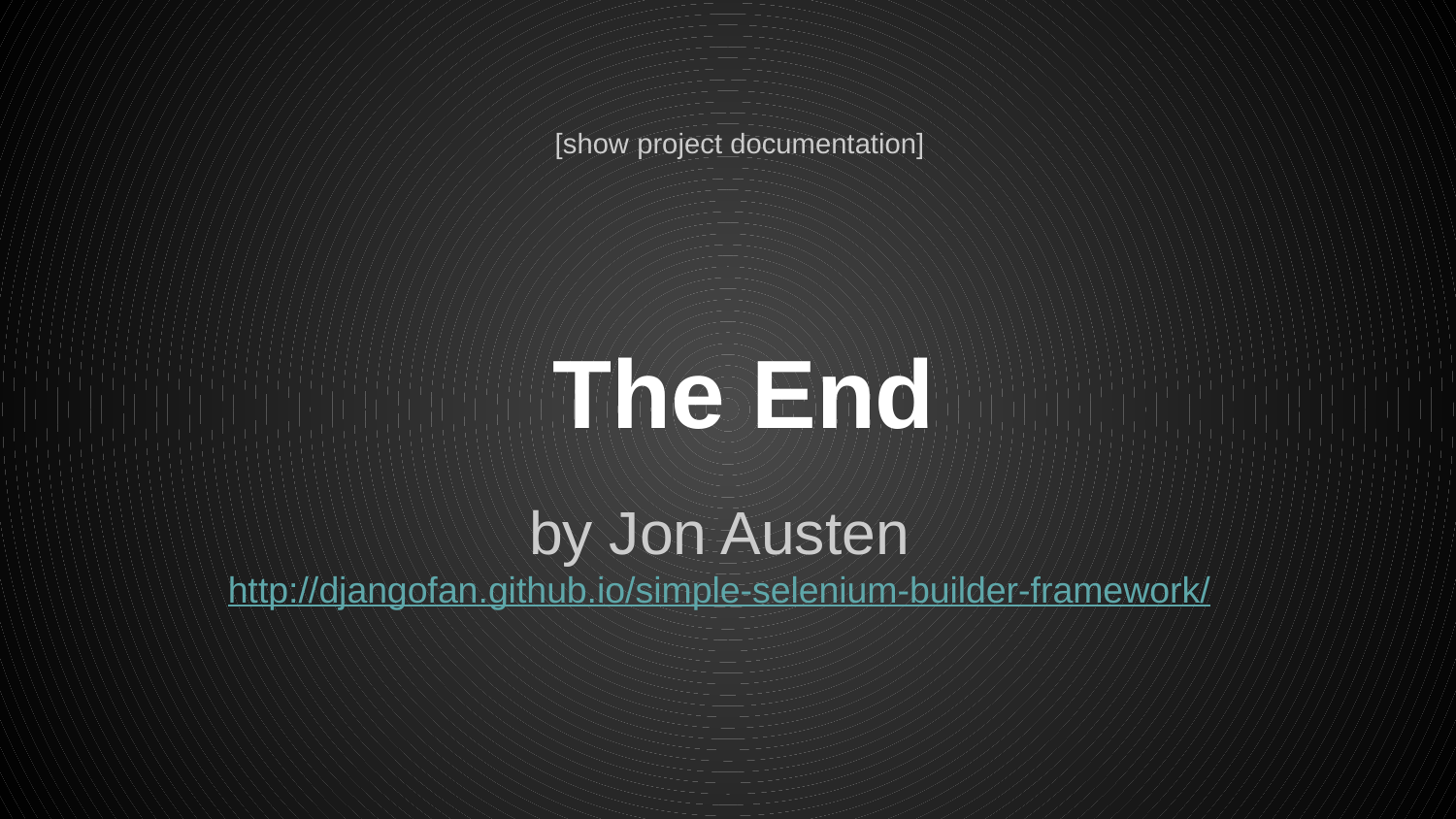

[show project documentation]
# The End
by Jon Austen
http://djangofan.github.io/simple-selenium-builder-framework/